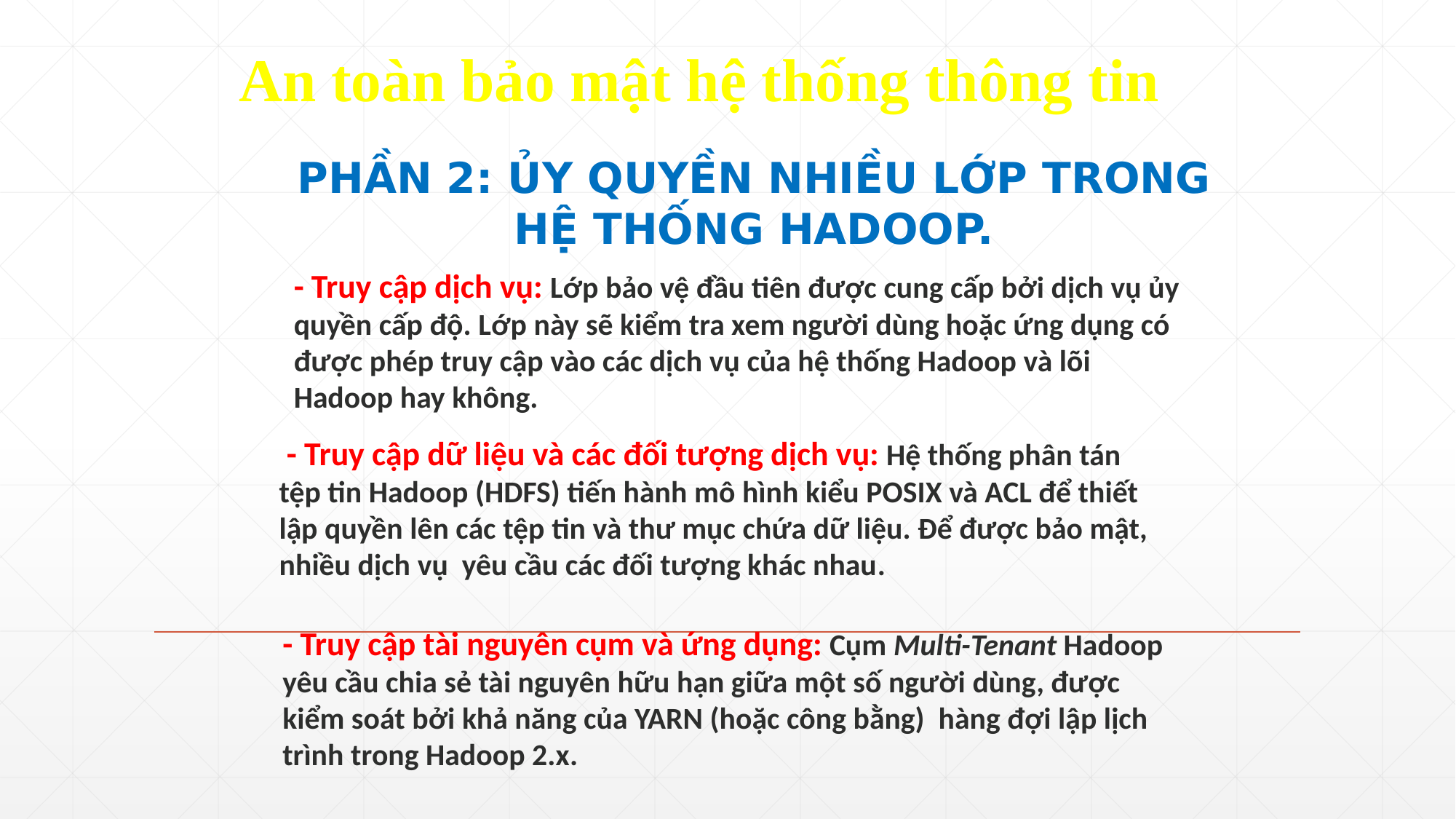

# An toàn bảo mật hệ thống thông tin
PHẦN 2: ỦY QUYỀN NHIỀU LỚP TRONG HỆ THỐNG HADOOP.
- Truy cập dịch vụ: Lớp bảo vệ đầu tiên được cung cấp bởi dịch vụ ủy quyền cấp độ. Lớp này sẽ kiểm tra xem người dùng hoặc ứng dụng có được phép truy cập vào các dịch vụ của hệ thống Hadoop và lõi Hadoop hay không.
 - Truy cập dữ liệu và các đối tượng dịch vụ: Hệ thống phân tán tệp tin Hadoop (HDFS) tiến hành mô hình kiểu POSIX và ACL để thiết lập quyền lên các tệp tin và thư mục chứa dữ liệu. Để được bảo mật, nhiều dịch vụ  yêu cầu các đối tượng khác nhau.
- Truy cập tài nguyên cụm và ứng dụng: Cụm Multi-Tenant Hadoop yêu cầu chia sẻ tài nguyên hữu hạn giữa một số người dùng, được kiểm soát bởi khả năng của YARN (hoặc công bằng)  hàng đợi lập lịch trình trong Hadoop 2.x.